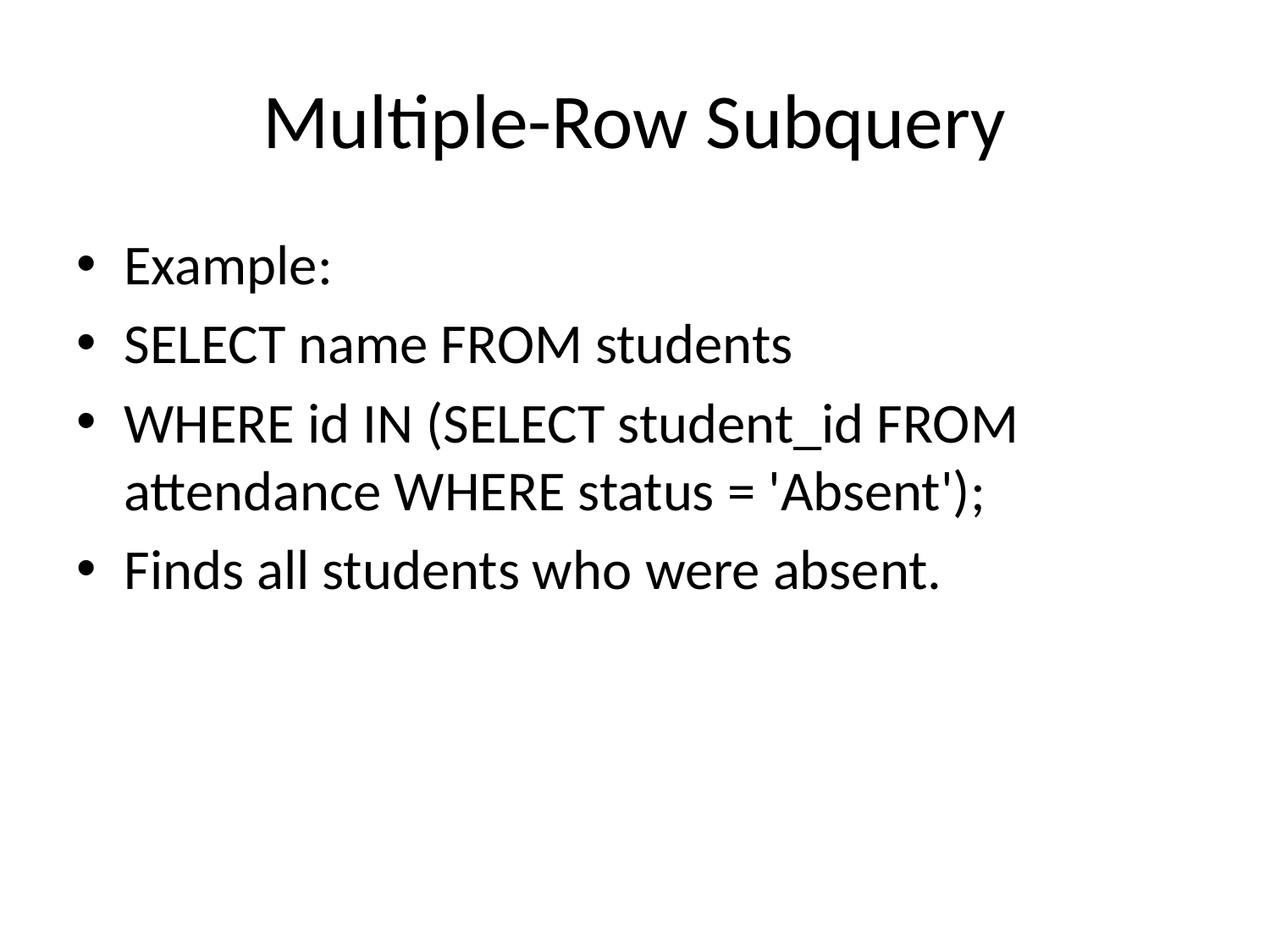

# Multiple-Row Subquery
Example:
SELECT name FROM students
WHERE id IN (SELECT student_id FROM attendance WHERE status = 'Absent');
Finds all students who were absent.